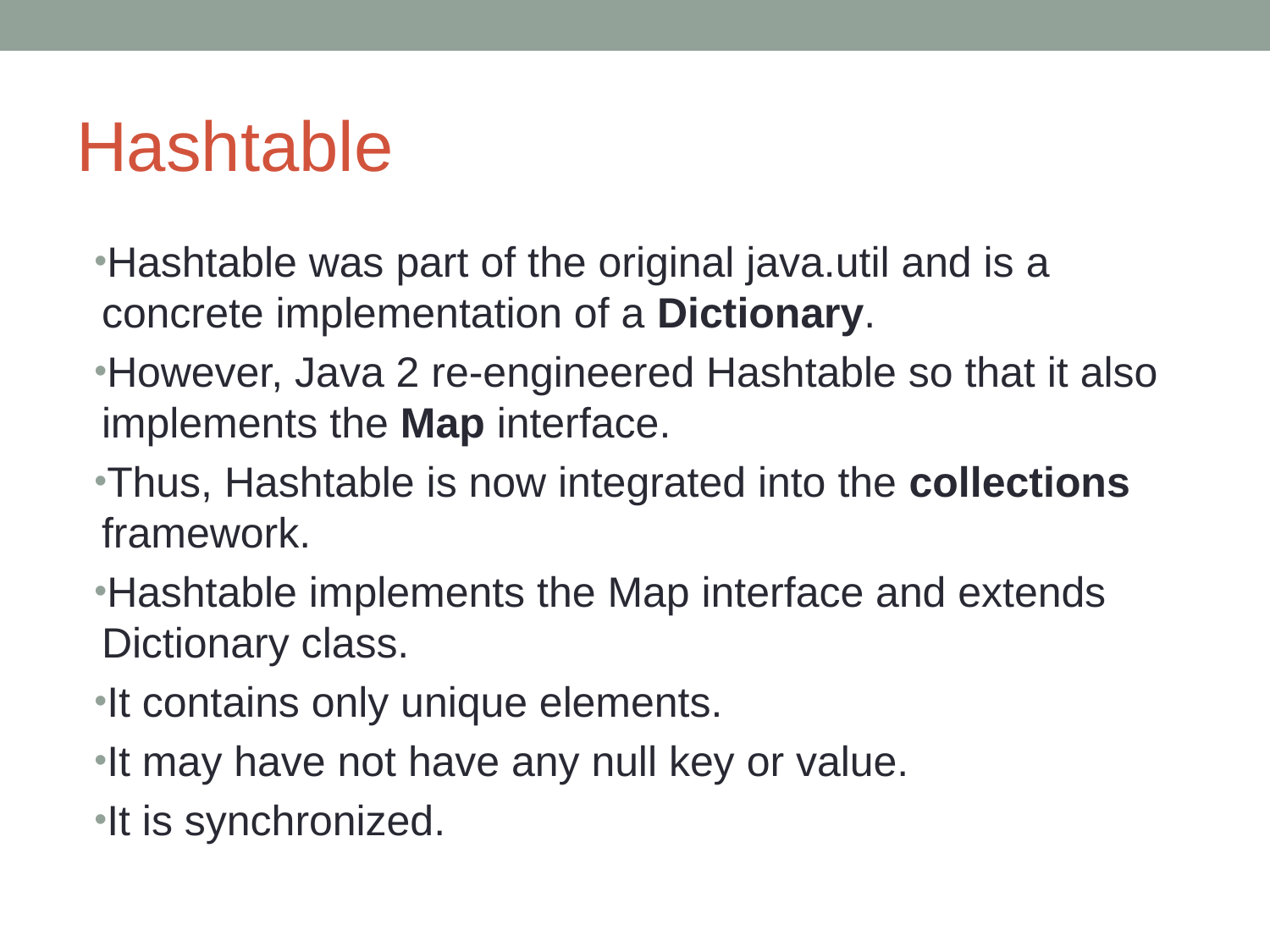

# Hashtable
Hashtable was part of the original java.util and is a concrete implementation of a Dictionary.
However, Java 2 re-engineered Hashtable so that it also implements the Map interface.
Thus, Hashtable is now integrated into the collections framework.
Hashtable implements the Map interface and extends Dictionary class.
It contains only unique elements.
It may have not have any null key or value.
It is synchronized.